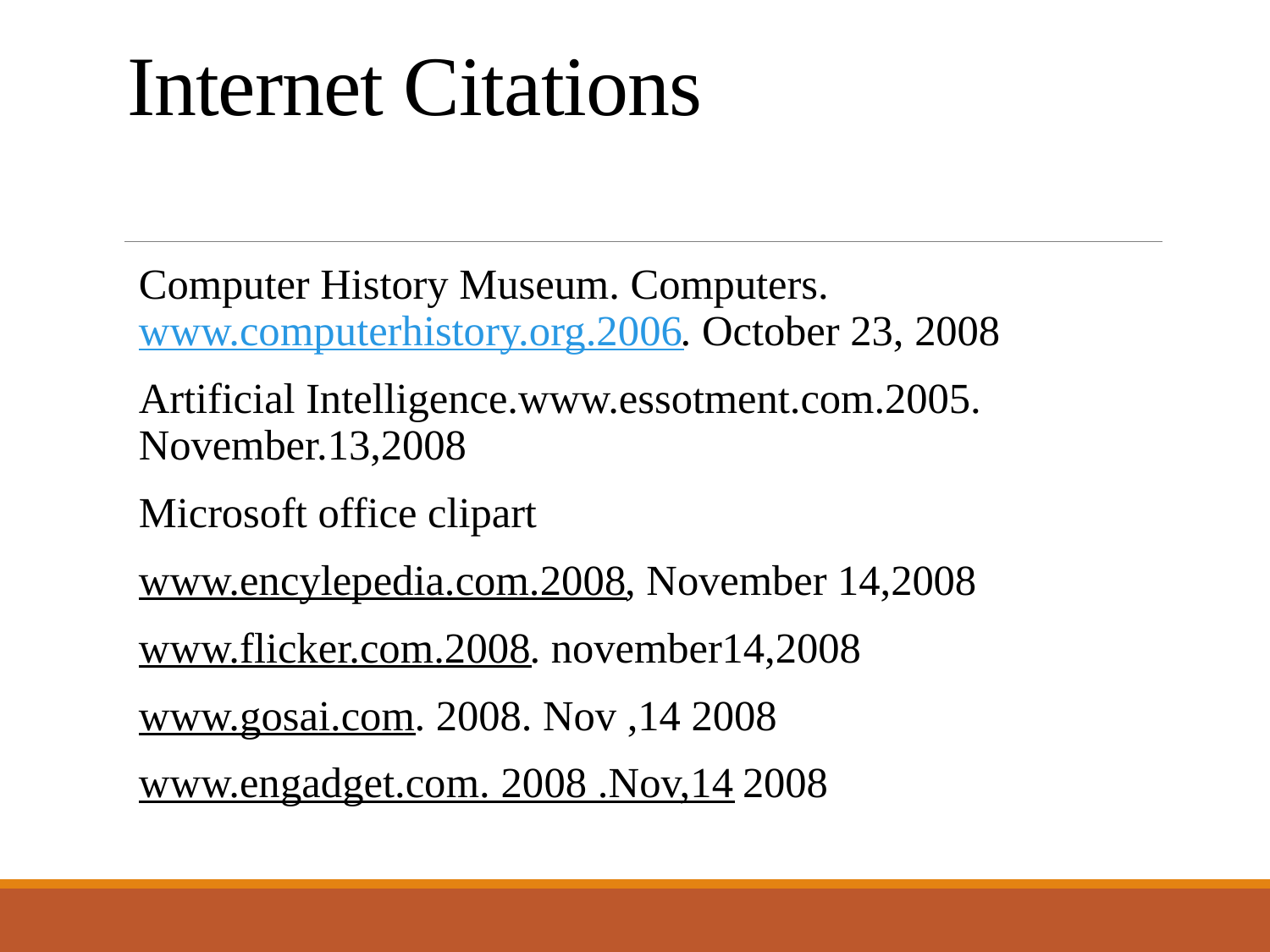

# Internet Citations
Computer History Museum. Computers. www.computerhistory.org.2006. October 23, 2008
Artificial Intelligence.www.essotment.com.2005. November.13,2008
Microsoft office clipart
www.encylepedia.com.2008, November 14,2008
www.flicker.com.2008. november14,2008
www.gosai.com. 2008. Nov ,14 2008
www.engadget.com. 2008 .Nov,14 2008